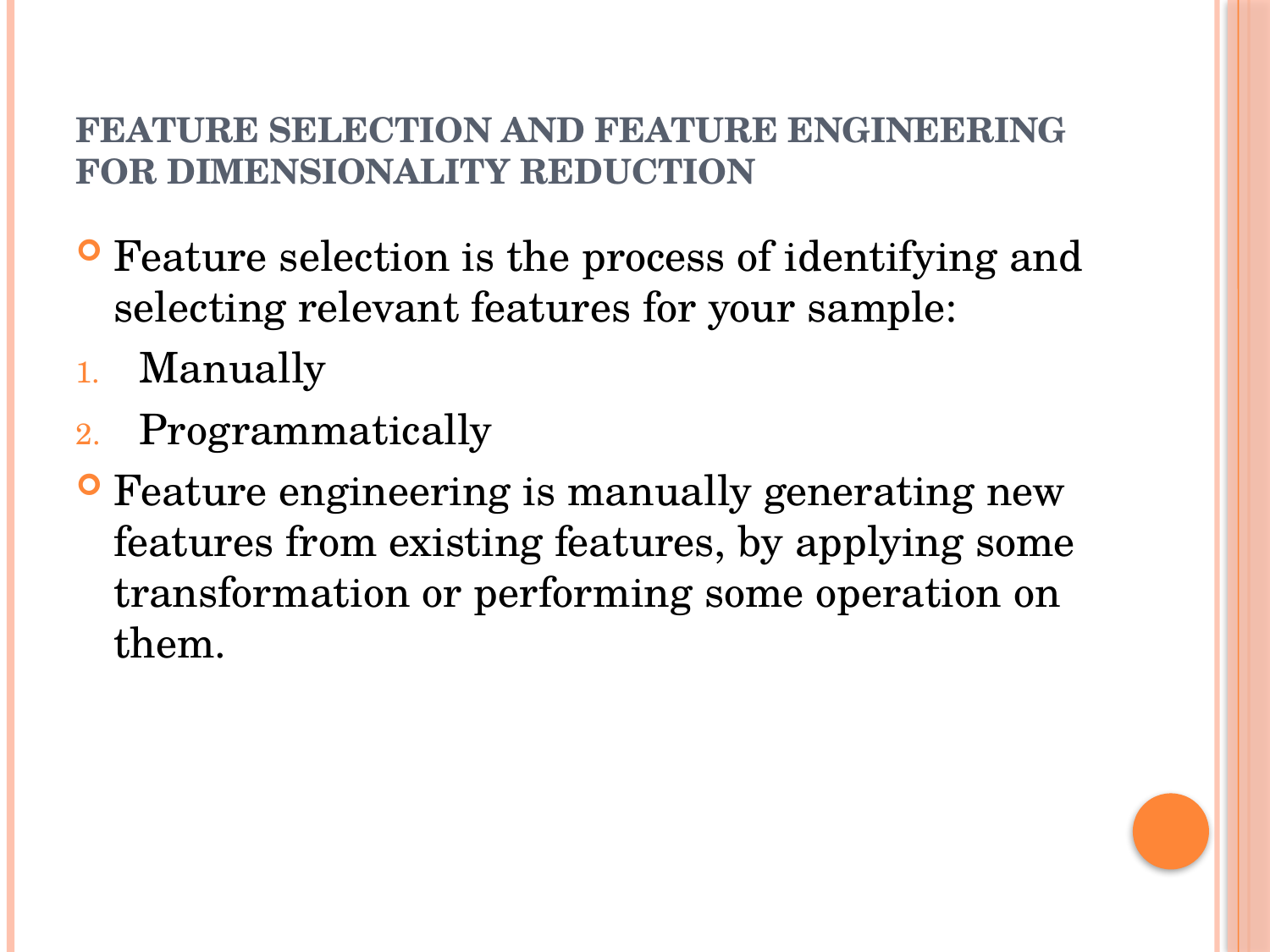

# Feature Selection and Feature Engineering for dimensionality reduction
Feature selection is the process of identifying and selecting relevant features for your sample:
Manually
Programmatically
Feature engineering is manually generating new features from existing features, by applying some transformation or performing some operation on them.